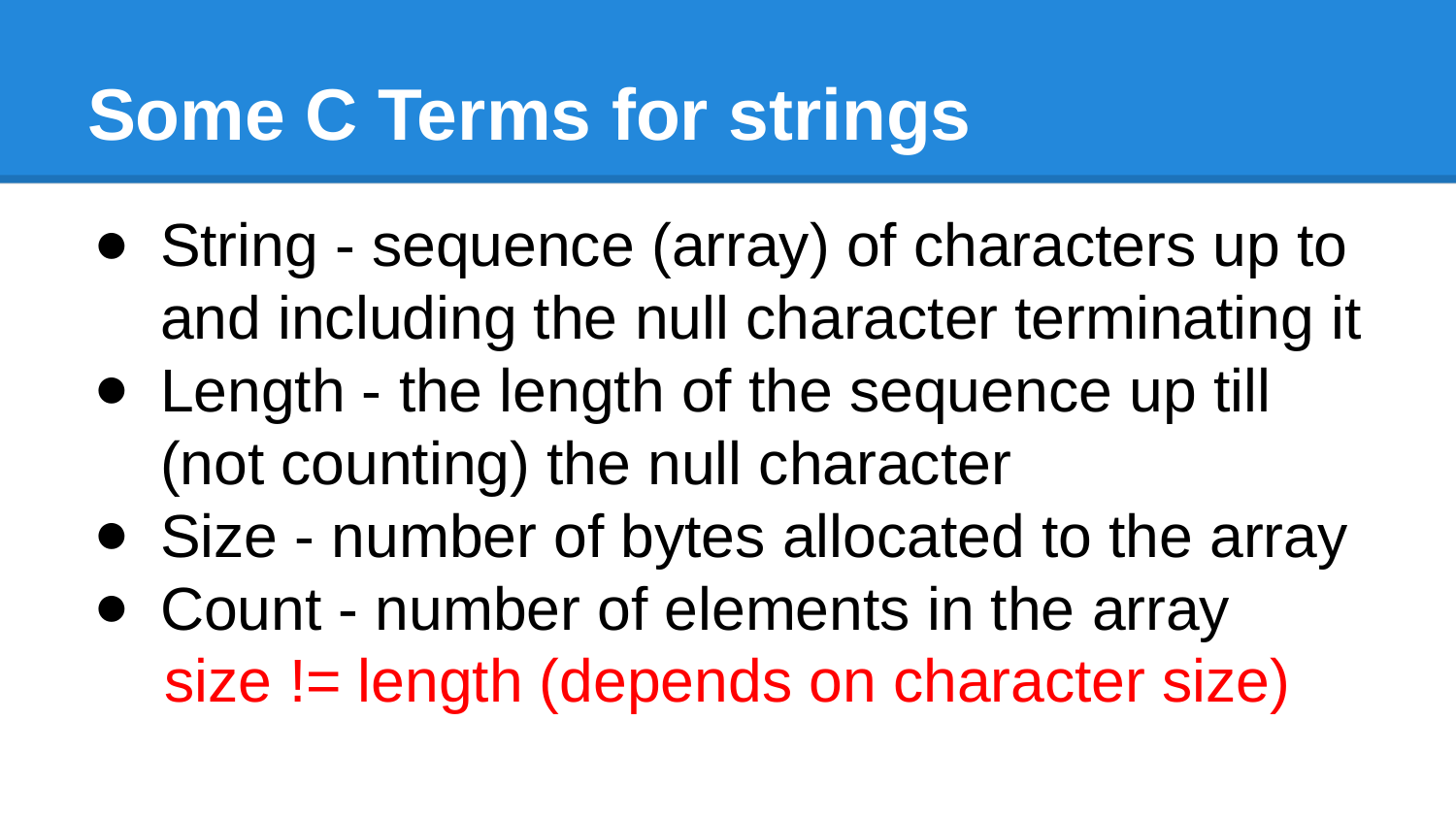

# Some C Terms for strings
String - sequence (array) of characters up to and including the null character terminating it
Length - the length of the sequence up till (not counting) the null character
Size - number of bytes allocated to the array
Count - number of elements in the array
size != length (depends on character size)